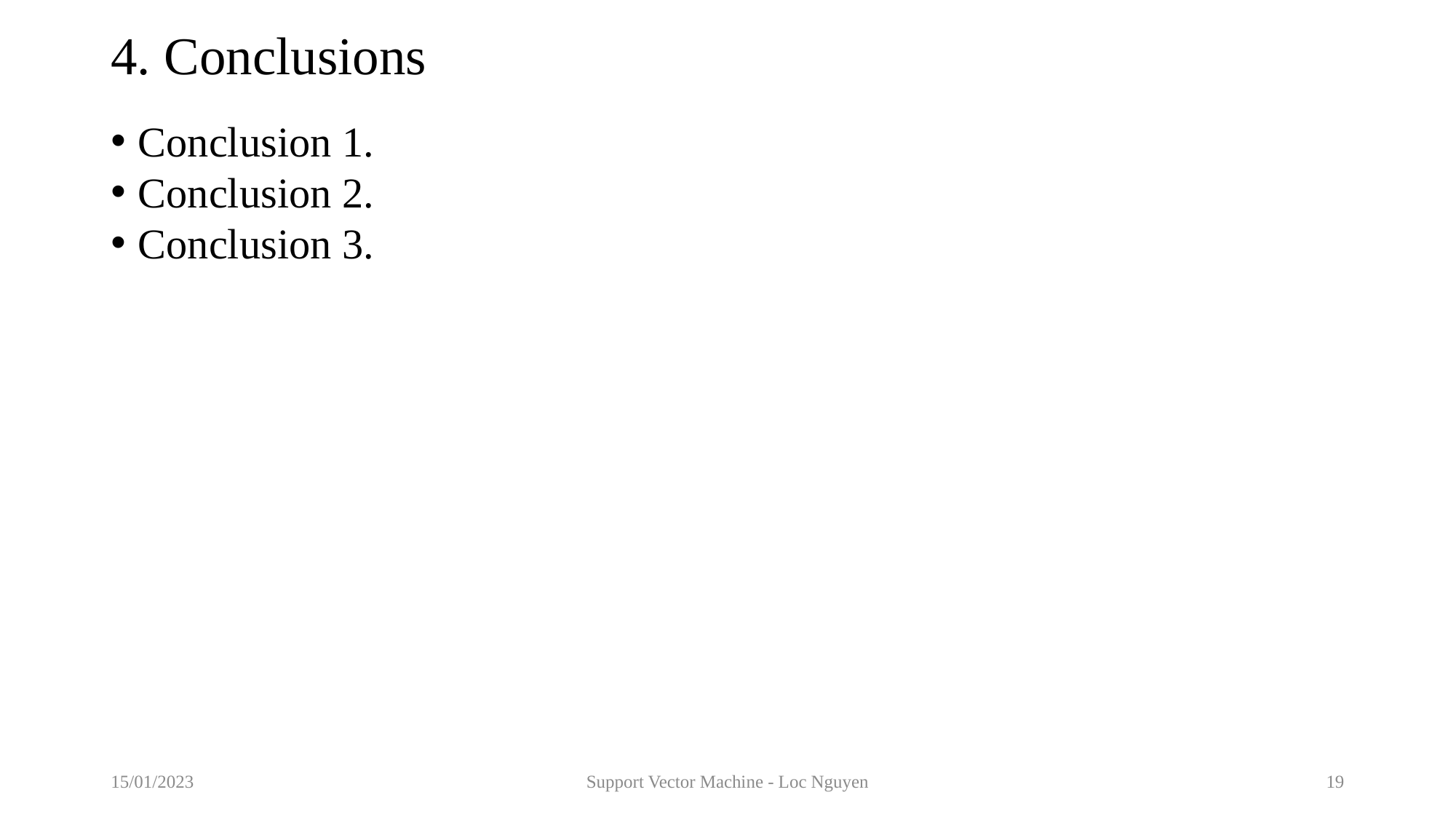

# 4. Conclusions
Conclusion 1.
Conclusion 2.
Conclusion 3.
15/01/2023
Support Vector Machine - Loc Nguyen
19